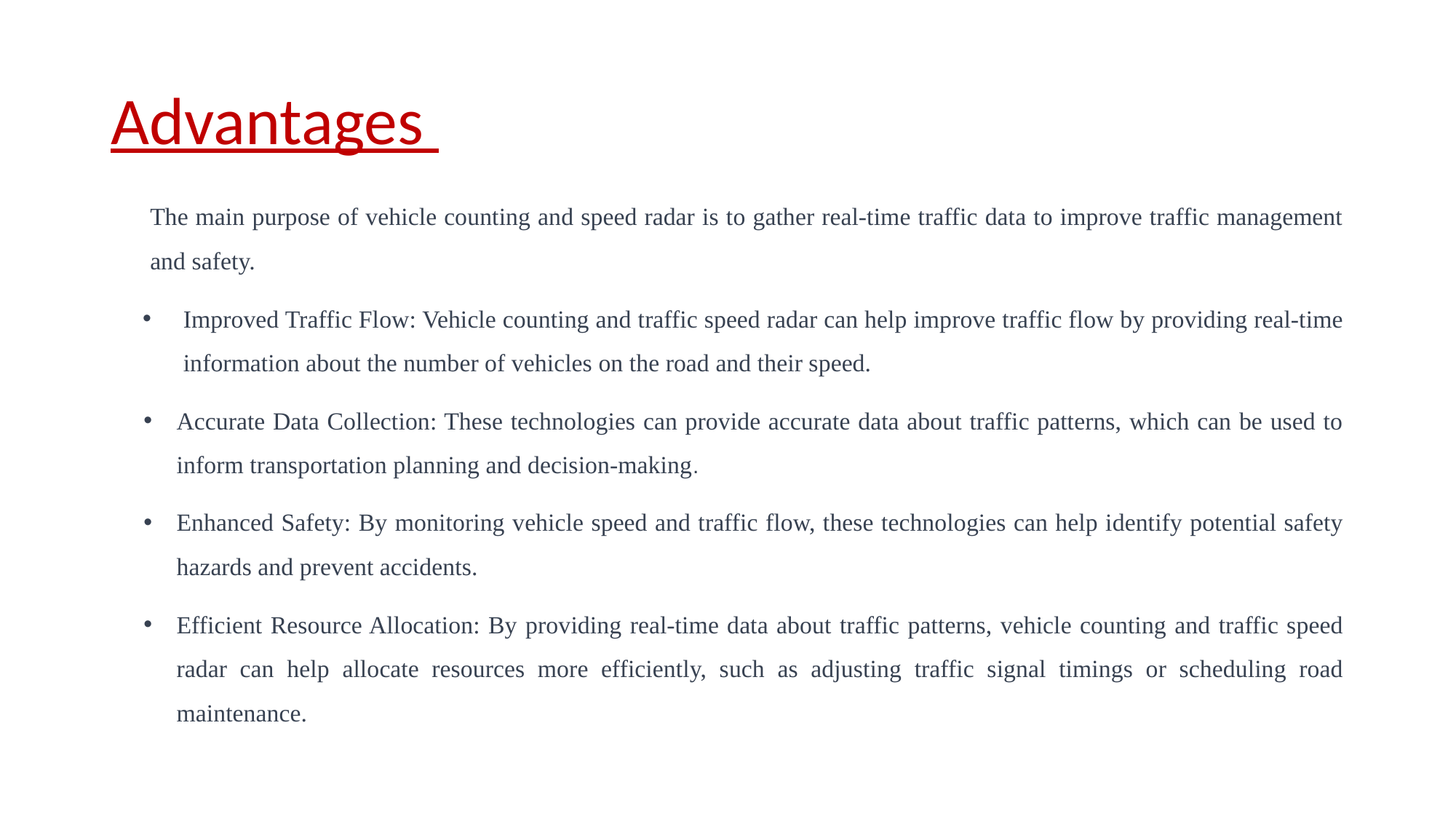

# Advantages
The main purpose of vehicle counting and speed radar is to gather real-time traffic data to improve traffic management and safety.
Improved Traffic Flow: Vehicle counting and traffic speed radar can help improve traffic flow by providing real-time information about the number of vehicles on the road and their speed.
Accurate Data Collection: These technologies can provide accurate data about traffic patterns, which can be used to inform transportation planning and decision-making.
Enhanced Safety: By monitoring vehicle speed and traffic flow, these technologies can help identify potential safety hazards and prevent accidents.
Efficient Resource Allocation: By providing real-time data about traffic patterns, vehicle counting and traffic speed radar can help allocate resources more efficiently, such as adjusting traffic signal timings or scheduling road maintenance.